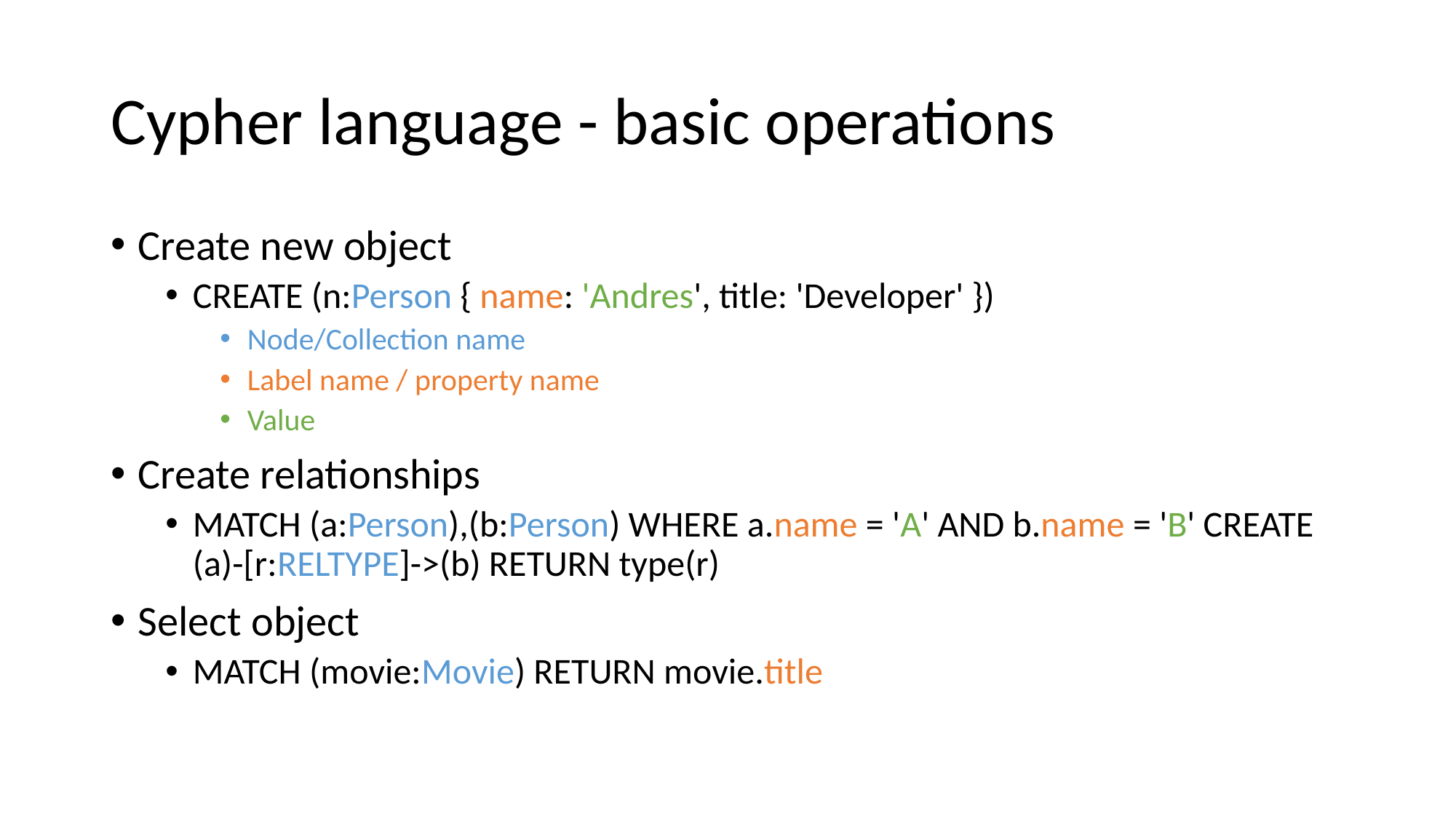

# Cypher language - basic operations
Create new object
CREATE (n:Person { name: 'Andres', title: 'Developer' })
Node/Collection name
Label name / property name
Value
Create relationships
MATCH (a:Person),(b:Person) WHERE a.name = 'A' AND b.name = 'B' CREATE (a)-[r:RELTYPE]->(b) RETURN type(r)
Select object
MATCH (movie:Movie) RETURN movie.title